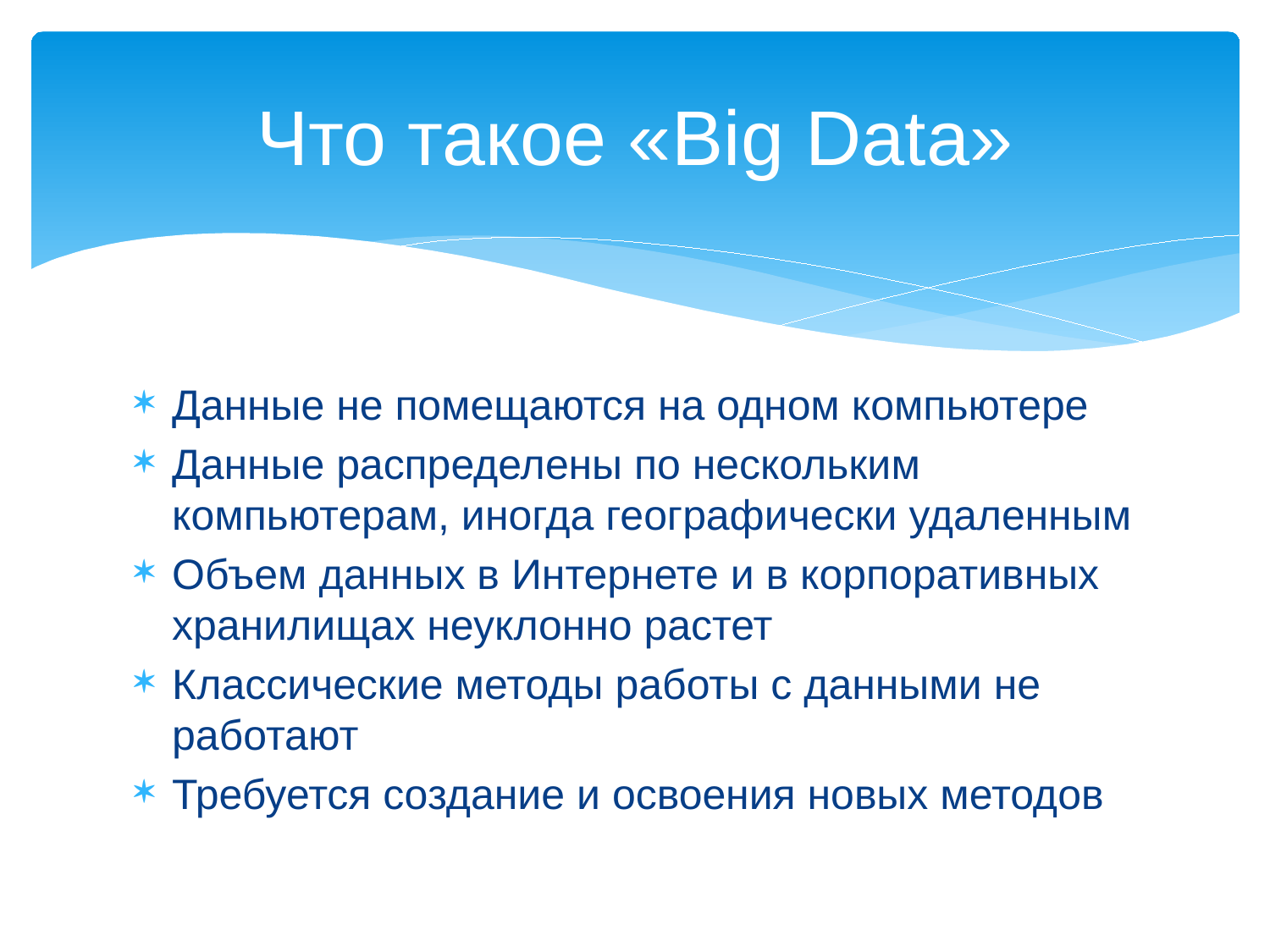

# Что такое «Big Data»
Данные не помещаются на одном компьютере
Данные распределены по нескольким компьютерам, иногда географически удаленным
Объем данных в Интернете и в корпоративных хранилищах неуклонно растет
Классические методы работы с данными не работают
Требуется создание и освоения новых методов